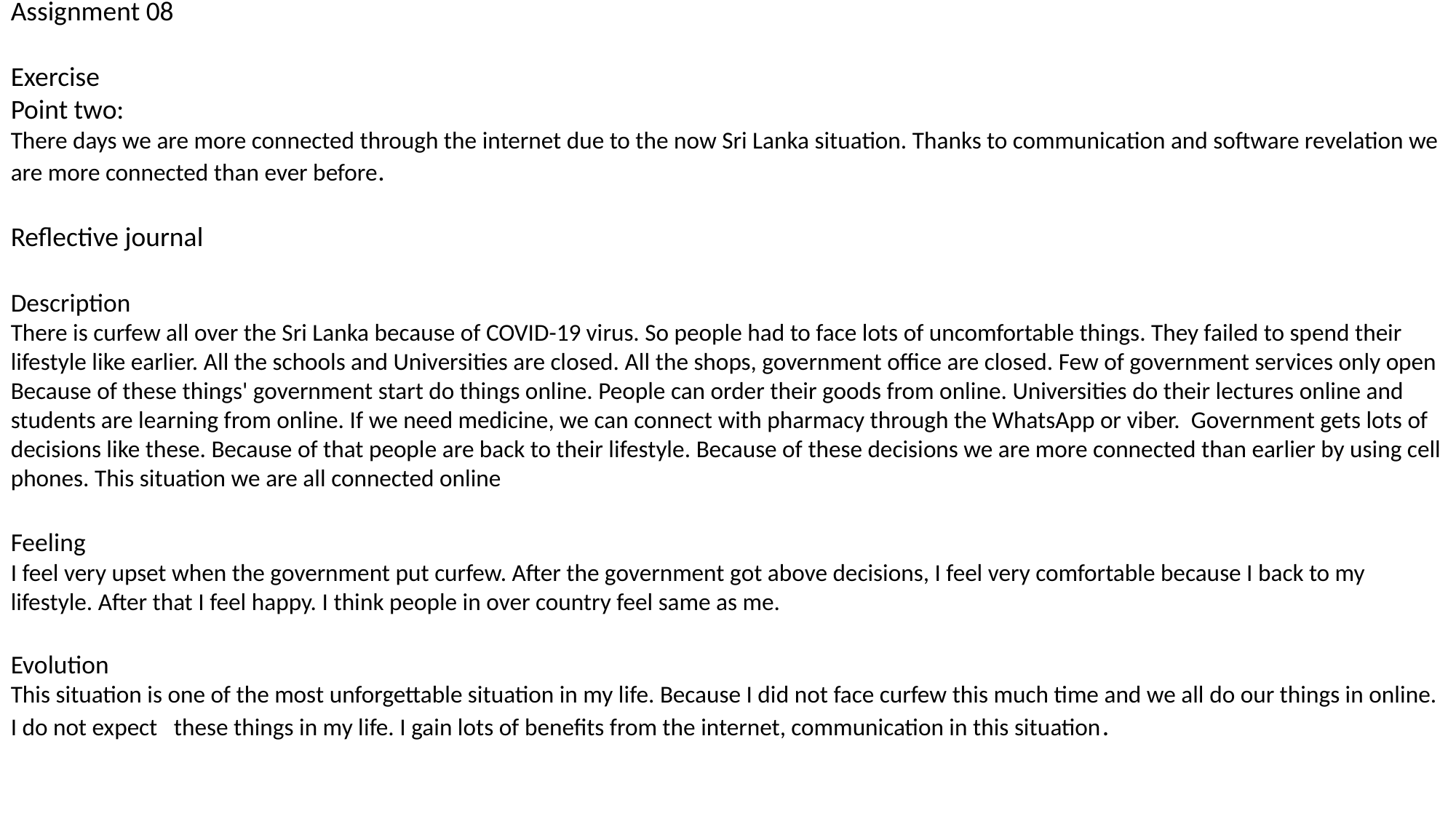

Assignment 08

Exercise
Point two:
There days we are more connected through the internet due to the now Sri Lanka situation. Thanks to communication and software revelation we are more connected than ever before.

Reflective journal

Description
There is curfew all over the Sri Lanka because of COVID-19 virus. So people had to face lots of uncomfortable things. They failed to spend their lifestyle like earlier. All the schools and Universities are closed. All the shops, government office are closed. Few of government services only open  Because of these things' government start do things online. People can order their goods from online. Universities do their lectures online and students are learning from online. If we need medicine, we can connect with pharmacy through the WhatsApp or viber.  Government gets lots of decisions like these. Because of that people are back to their lifestyle. Because of these decisions we are more connected than earlier by using cell phones. This situation we are all connected online

Feeling
I feel very upset when the government put curfew. After the government got above decisions, I feel very comfortable because I back to my lifestyle. After that I feel happy. I think people in over country feel same as me.

Evolution
This situation is one of the most unforgettable situation in my life. Because I did not face curfew this much time and we all do our things in online. I do not expect   these things in my life. I gain lots of benefits from the internet, communication in this situation.